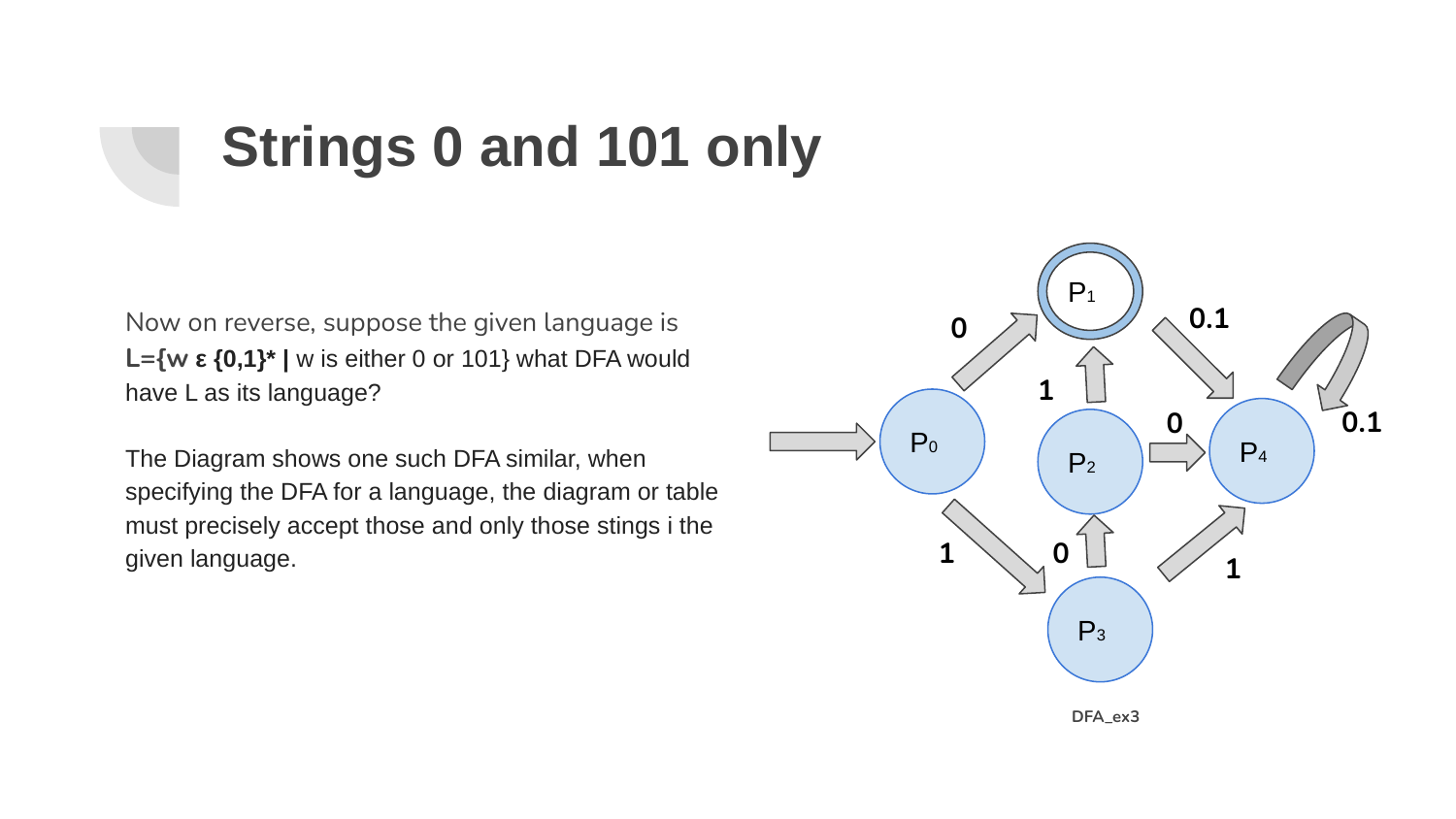

# Strings 0 and 101 only
P1
Now on reverse, suppose the given language is L={w ε {0,1}* | w is either 0 or 101} what DFA would have L as its language?
The Diagram shows one such DFA similar, when specifying the DFA for a language, the diagram or table must precisely accept those and only those stings i the given language.
0.1
0

1
0.1
P0
0
P4
P2

1
0

1
P3
DFA_ex3